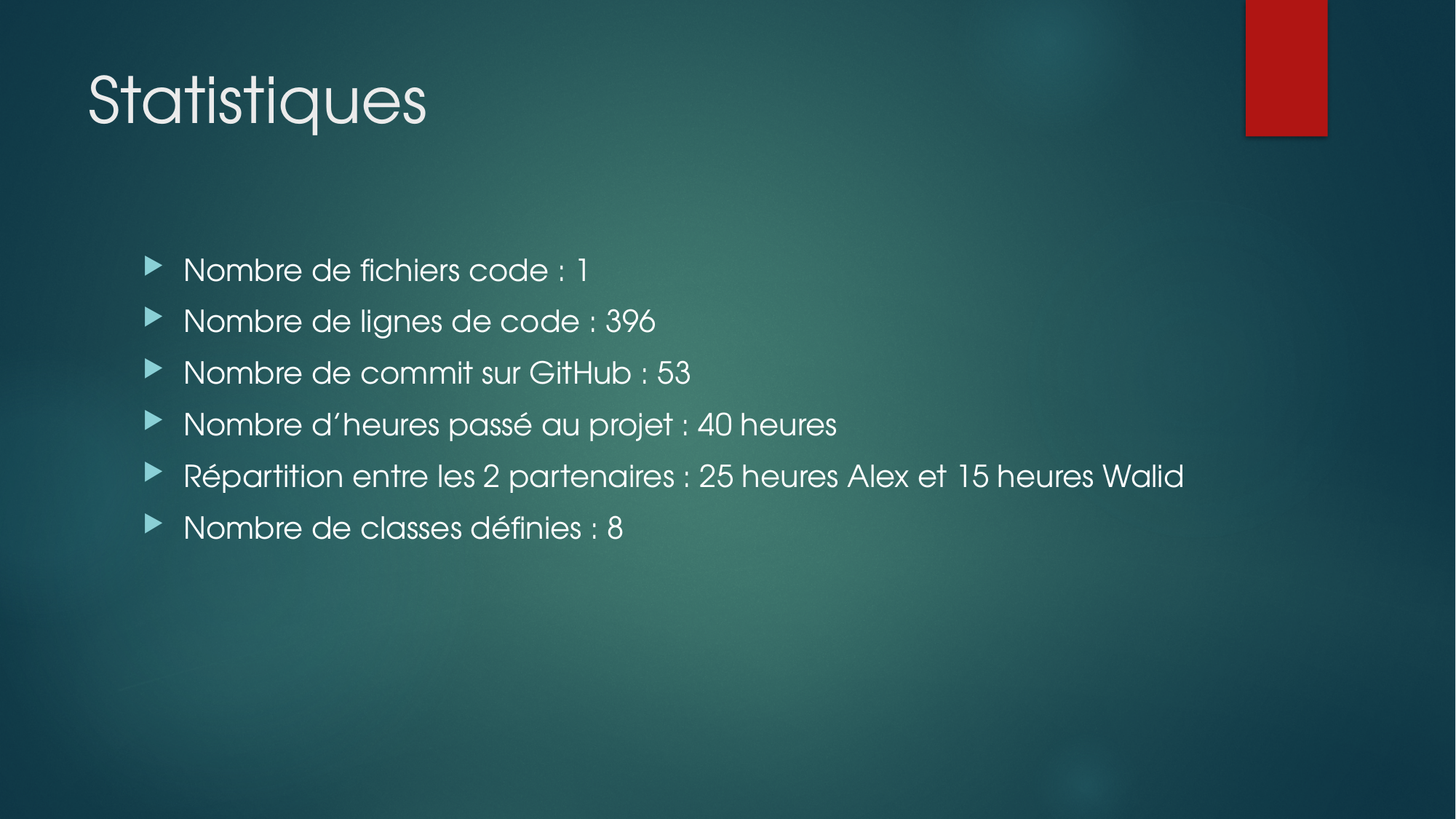

# Statistiques
Nombre de fichiers code : 1
Nombre de lignes de code : 396
Nombre de commit sur GitHub : 53
Nombre d’heures passé au projet : 40 heures
Répartition entre les 2 partenaires : 25 heures Alex et 15 heures Walid
Nombre de classes définies : 8